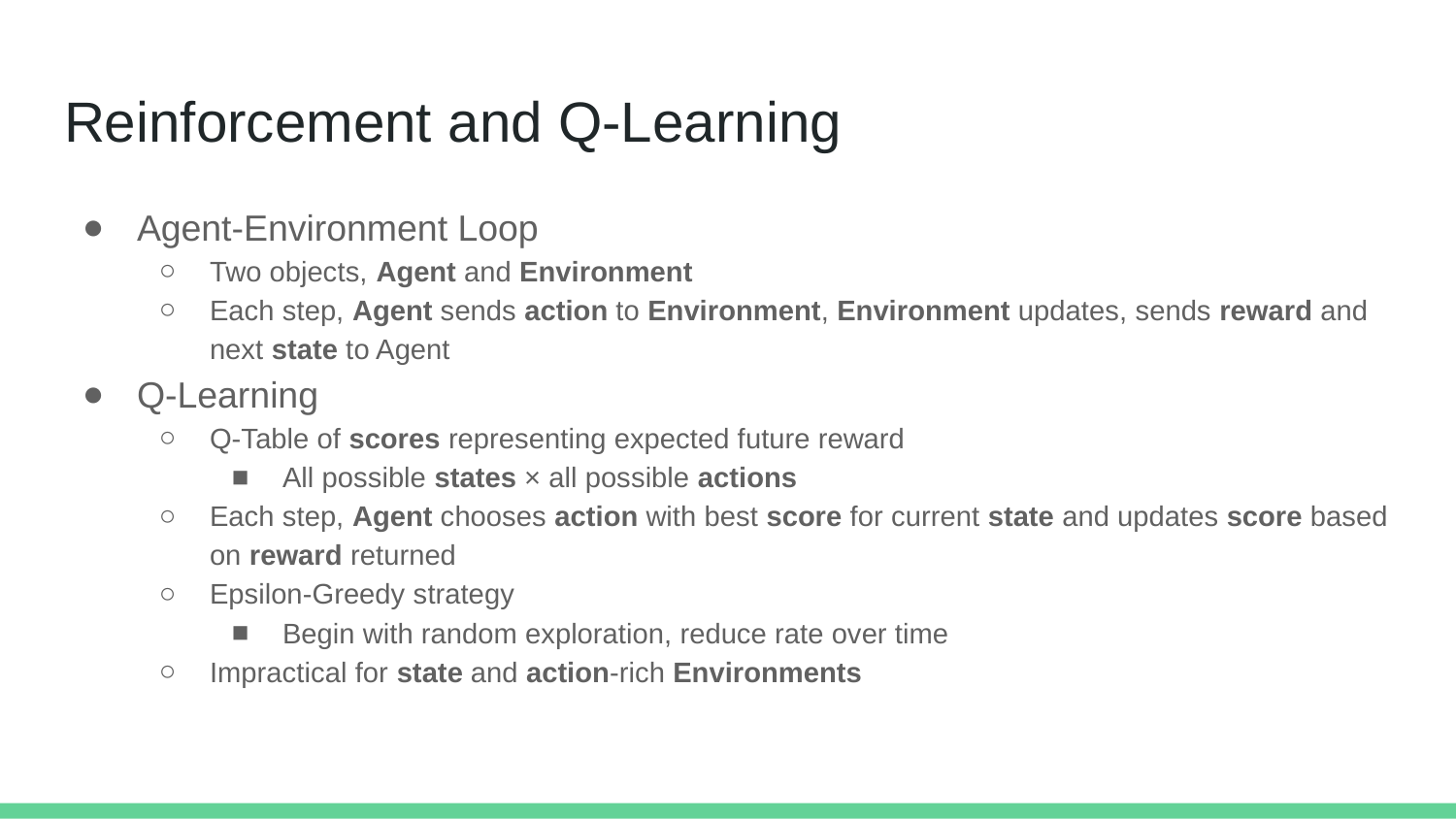

# Reinforcement and Q-Learning
Agent-Environment Loop
Two objects, Agent and Environment
Each step, Agent sends action to Environment, Environment updates, sends reward and next state to Agent
Q-Learning
Q-Table of scores representing expected future reward
All possible states × all possible actions
Each step, Agent chooses action with best score for current state and updates score based on reward returned
Epsilon-Greedy strategy
Begin with random exploration, reduce rate over time
Impractical for state and action-rich Environments